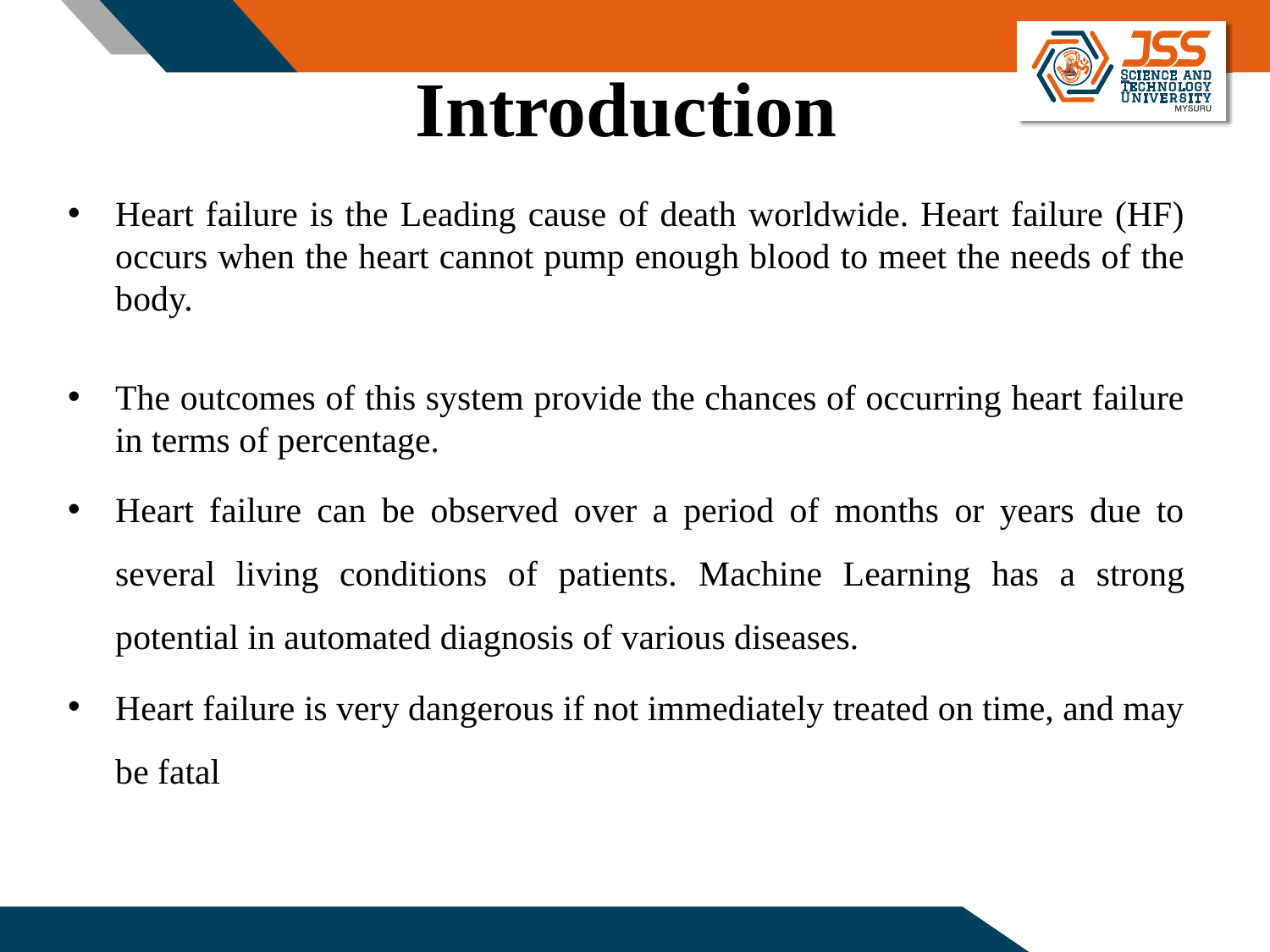

# Introduction
Heart failure is the Leading cause of death worldwide. Heart failure (HF) occurs when the heart cannot pump enough blood to meet the needs of the body.

The outcomes of this system provide the chances of occurring heart failure in terms of percentage.
Heart failure can be observed over a period of months or years due to several living conditions of patients. Machine Learning has a strong potential in automated diagnosis of various diseases.
Heart failure is very dangerous if not immediately treated on time, and may be fatal